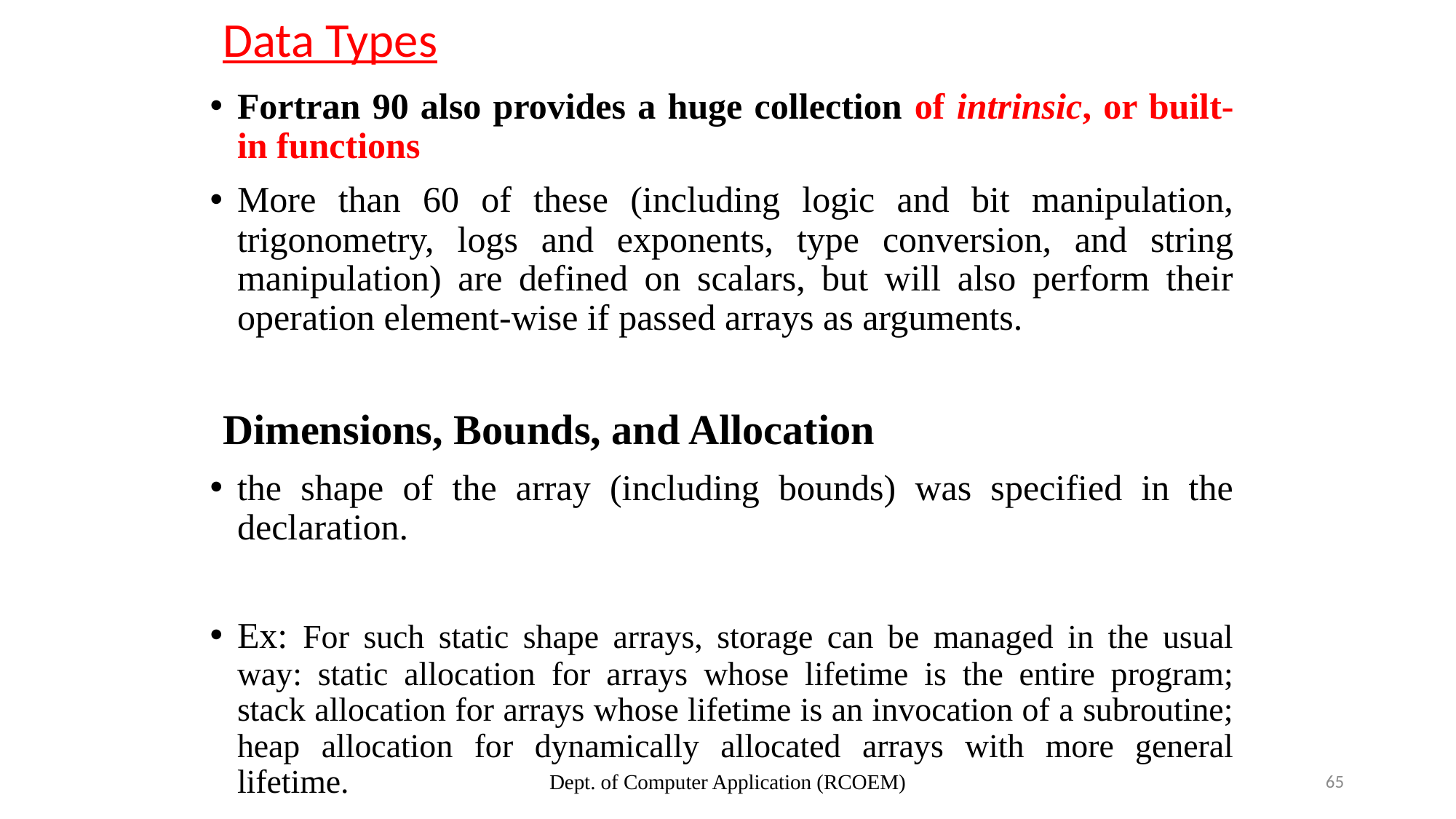

# Data Types
Fortran 90 also provides a huge collection of intrinsic, or built-in functions
More than 60 of these (including logic and bit manipulation, trigonometry, logs and exponents, type conversion, and string manipulation) are defined on scalars, but will also perform their operation element-wise if passed arrays as arguments.

Dimensions, Bounds, and Allocation
the shape of the array (including bounds) was specified in the declaration.

Ex: For such static shape arrays, storage can be managed in the usual way: static allocation for arrays whose lifetime is the entire program; stack allocation for arrays whose lifetime is an invocation of a subroutine; heap allocation for dynamically allocated arrays with more general lifetime.

Dept. of Computer Application (RCOEM)
65